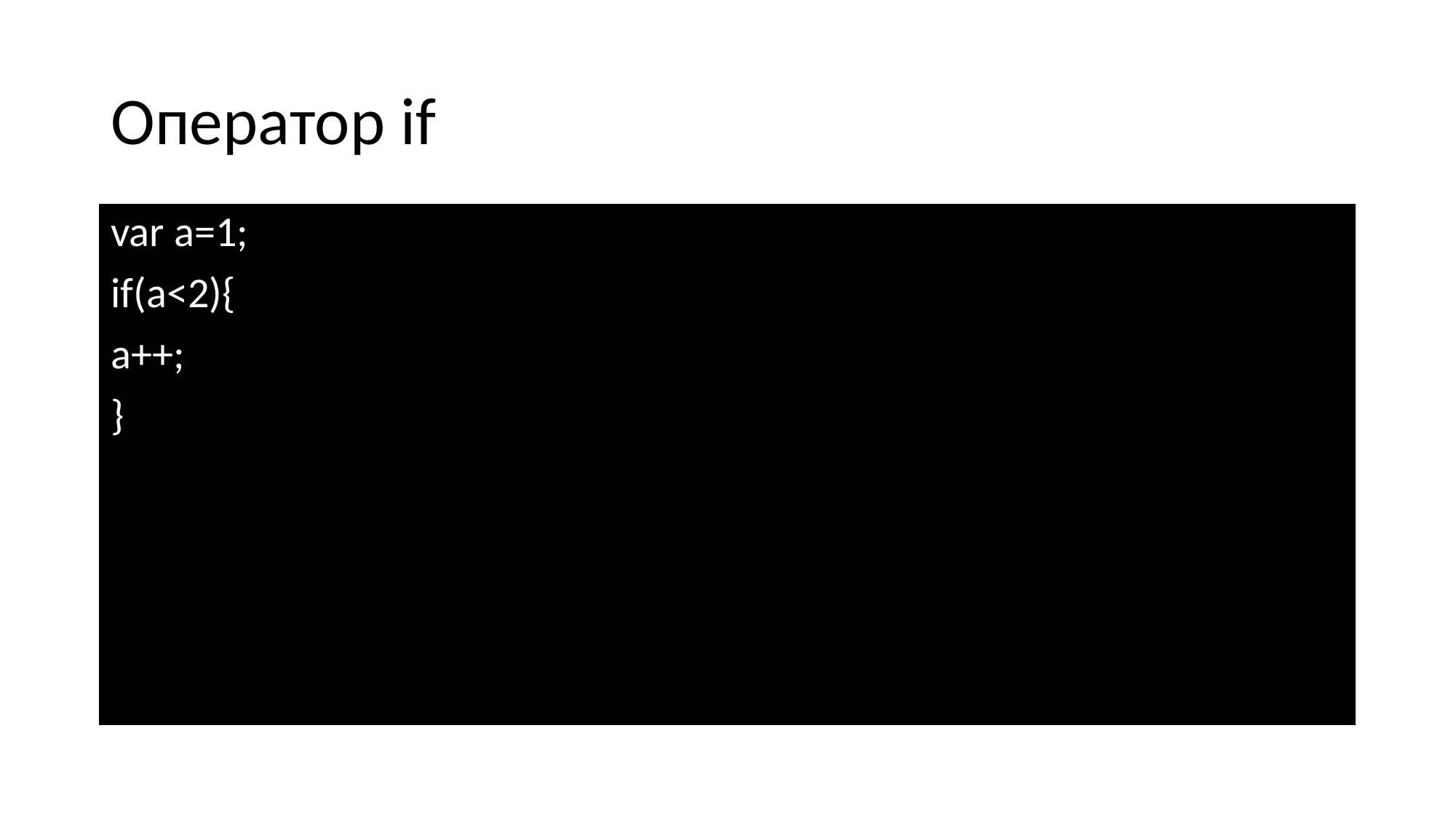

# Оператор if
var a=1;
if(a<2){
a++;
}